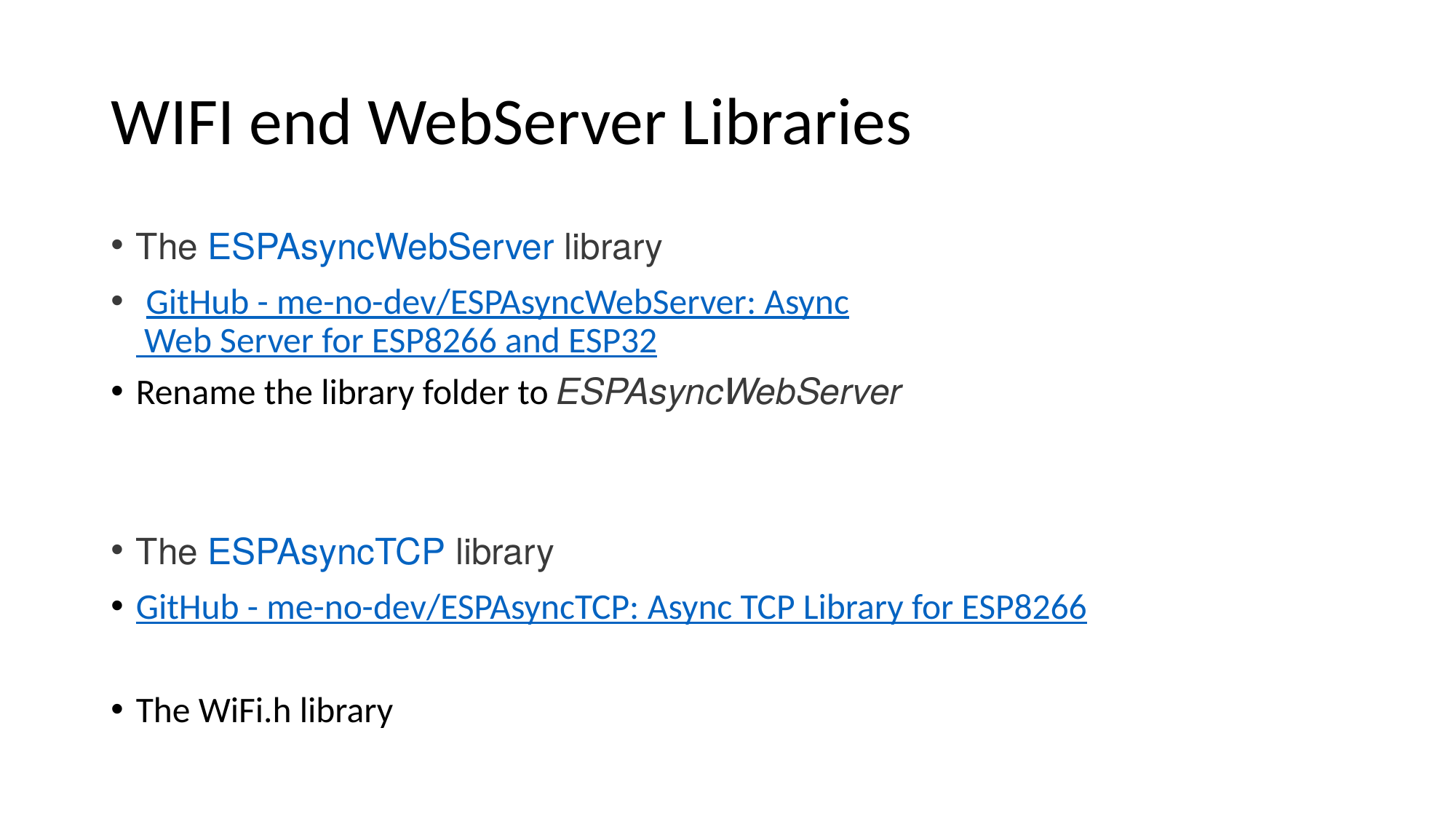

# WIFI end WebServer Libraries
The ESPAsyncWebServer library
 GitHub - me-no-dev/ESPAsyncWebServer: Async Web Server for ESP8266 and ESP32
Rename the library folder to ESPAsyncWebServer

The ESPAsyncTCP library
GitHub - me-no-dev/ESPAsyncTCP: Async TCP Library for ESP8266

The WiFi.h library